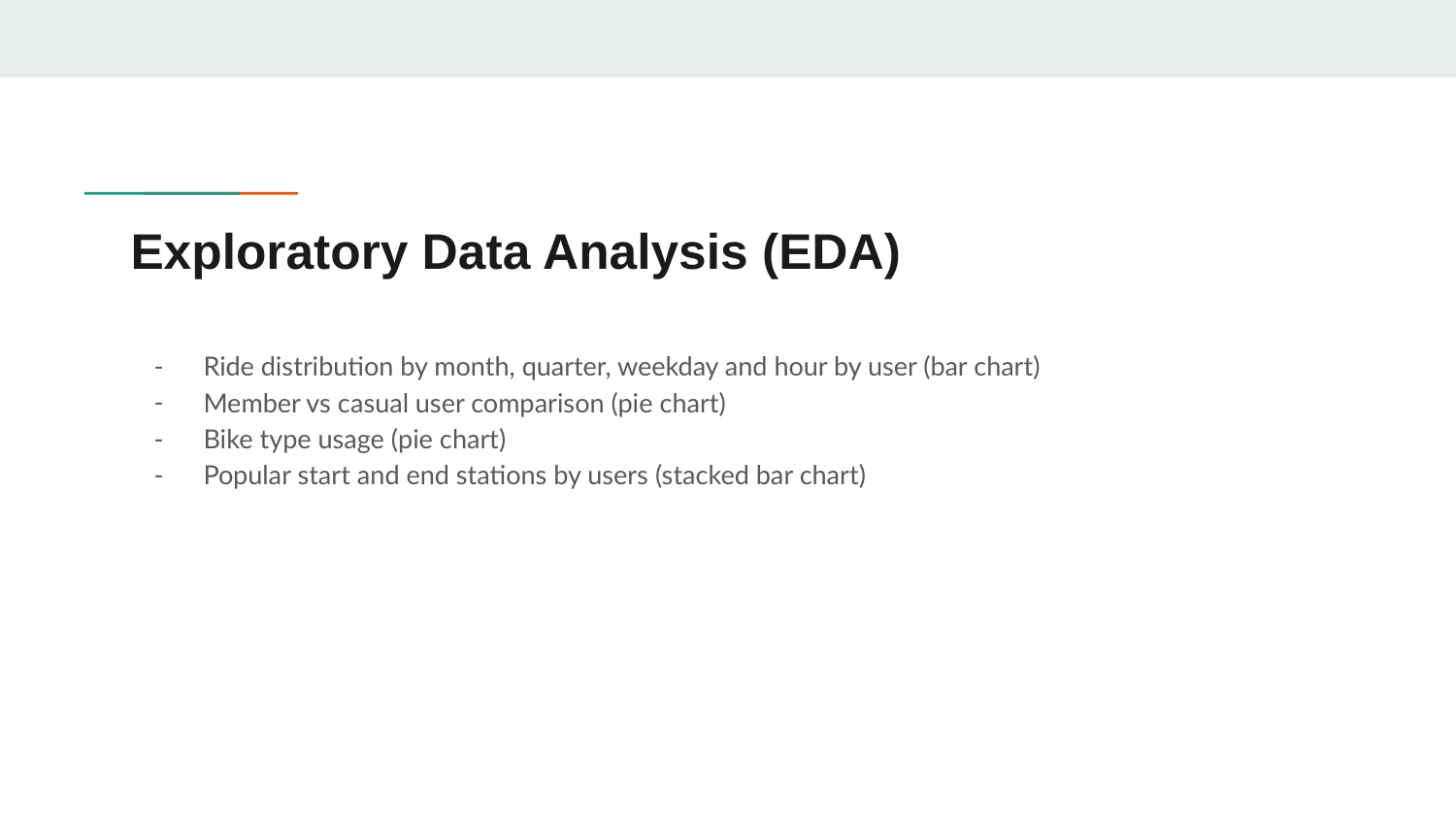

# Exploratory Data Analysis (EDA)
Ride distribution by month, quarter, weekday and hour by user (bar chart)
Member vs casual user comparison (pie chart)
Bike type usage (pie chart)
Popular start and end stations by users (stacked bar chart)